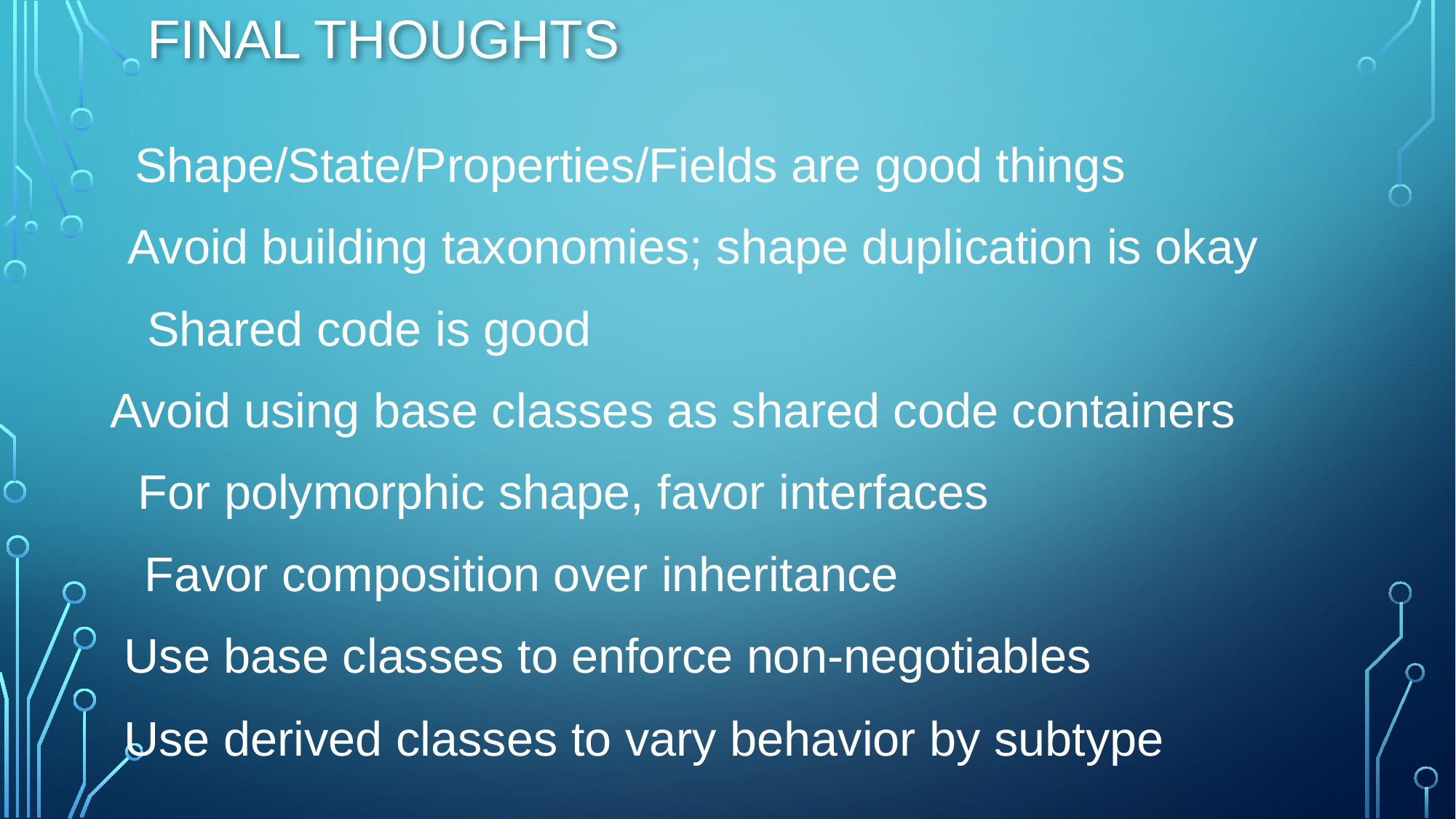

# Final Thoughts
Shape/State/Properties/Fields are good things
Avoid building taxonomies; shape duplication is okay
Shared code is good
Avoid using base classes as shared code containers
For polymorphic shape, favor interfaces
Favor composition over inheritance
Use base classes to enforce non-negotiables
Use derived classes to vary behavior by subtype